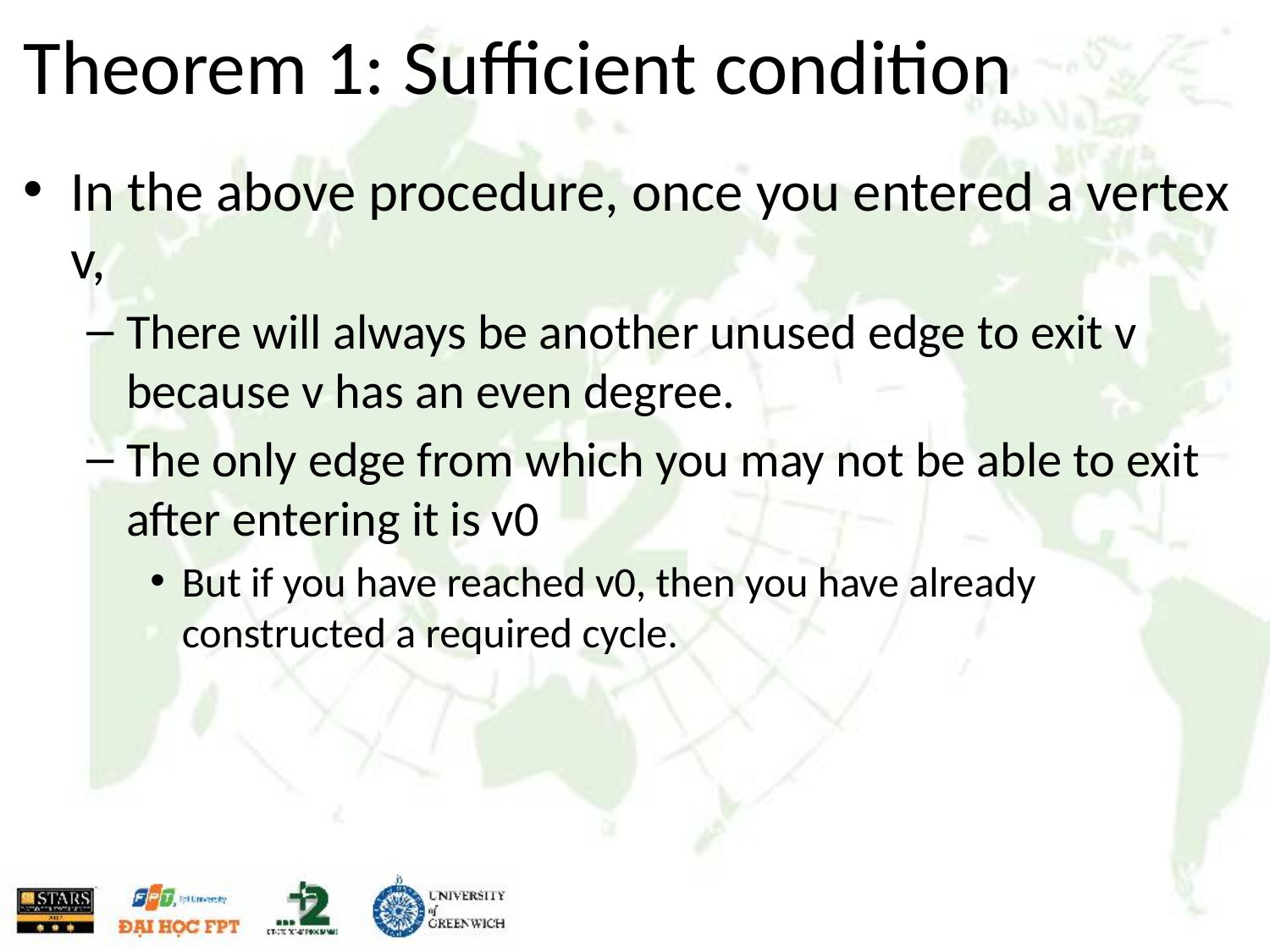

# Theorem 1: Sufficient condition
In the above procedure, once you entered a vertex v,
There will always be another unused edge to exit v because v has an even degree.
The only edge from which you may not be able to exit after entering it is v0
But if you have reached v0, then you have already constructed a required cycle.